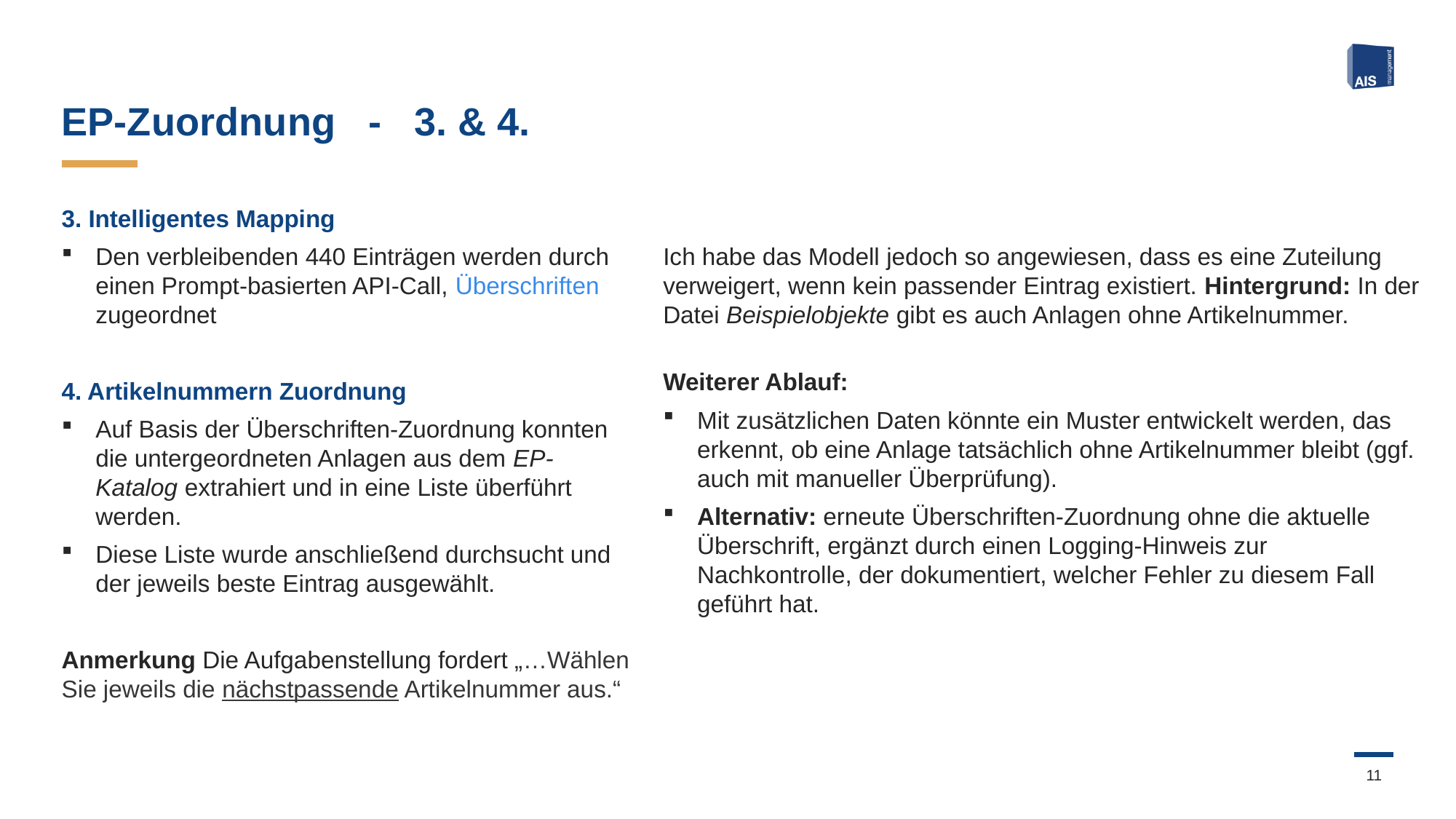

# EP-Zuordnung   -   3. & 4.
3. Intelligentes Mapping
Den verbleibenden 440 Einträgen werden durch einen Prompt-basierten API-Call, Überschriften zugeordnet

4. Artikelnummern Zuordnung
Auf Basis der Überschriften-Zuordnung konnten die untergeordneten Anlagen aus dem EP-Katalog extrahiert und in eine Liste überführt werden.
Diese Liste wurde anschließend durchsucht und der jeweils beste Eintrag ausgewählt.

Anmerkung Die Aufgabenstellung fordert „…Wählen Sie jeweils die nächstpassende Artikelnummer aus.“

Ich habe das Modell jedoch so angewiesen, dass es eine Zuteilung verweigert, wenn kein passender Eintrag existiert. Hintergrund: In der Datei Beispielobjekte gibt es auch Anlagen ohne Artikelnummer.
Weiterer Ablauf:
Mit zusätzlichen Daten könnte ein Muster entwickelt werden, das erkennt, ob eine Anlage tatsächlich ohne Artikelnummer bleibt (ggf. auch mit manueller Überprüfung).
Alternativ: erneute Überschriften-Zuordnung ohne die aktuelle Überschrift, ergänzt durch einen Logging-Hinweis zur Nachkontrolle, der dokumentiert, welcher Fehler zu diesem Fall geführt hat.